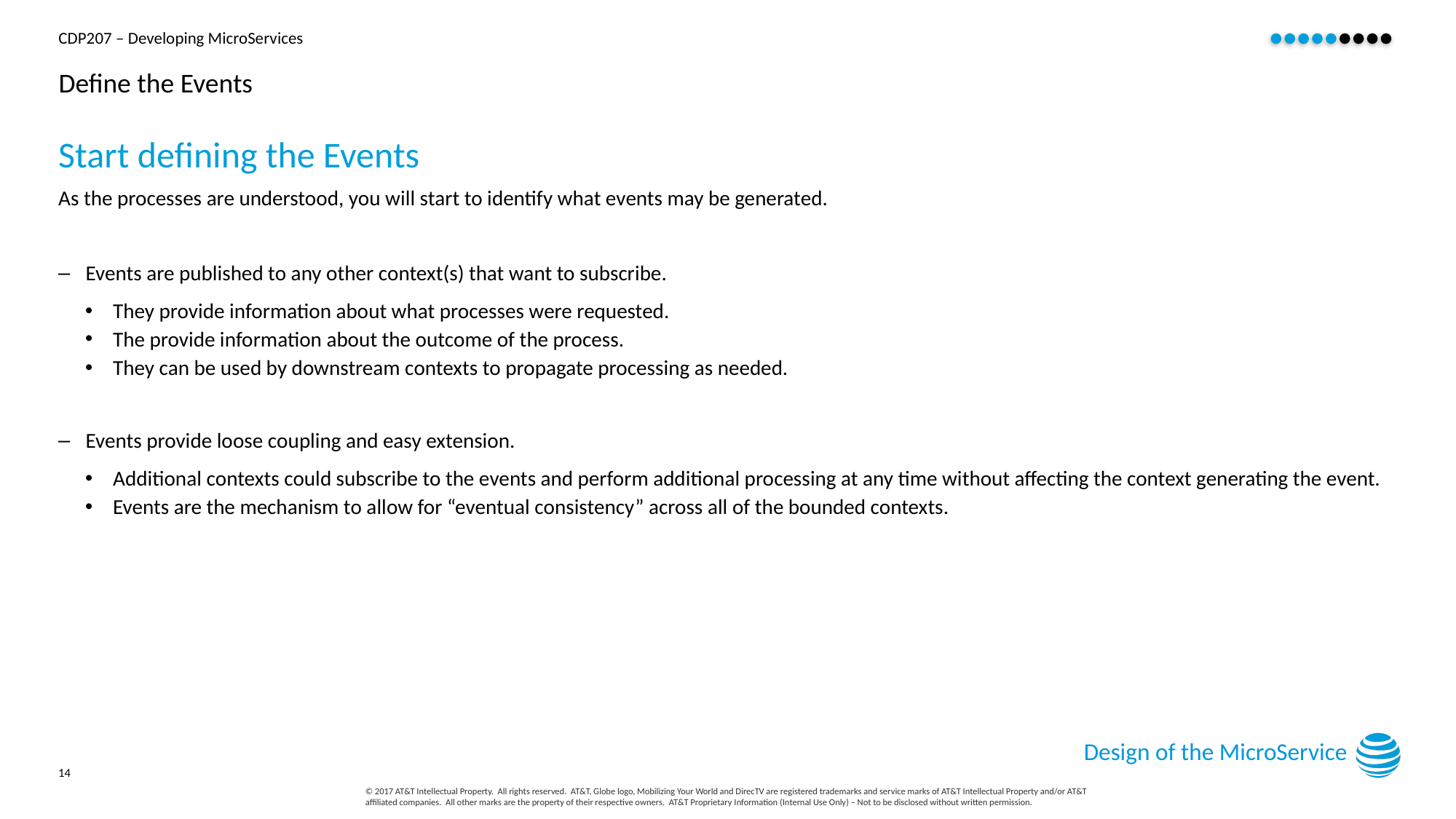

# Define the Events
Start defining the Events
As the processes are understood, you will start to identify what events may be generated.

Events are published to any other context(s) that want to subscribe.
They provide information about what processes were requested.
The provide information about the outcome of the process.
They can be used by downstream contexts to propagate processing as needed.

Events provide loose coupling and easy extension.
Additional contexts could subscribe to the events and perform additional processing at any time without affecting the context generating the event.
Events are the mechanism to allow for “eventual consistency” across all of the bounded contexts.
Design of the MicroService
14